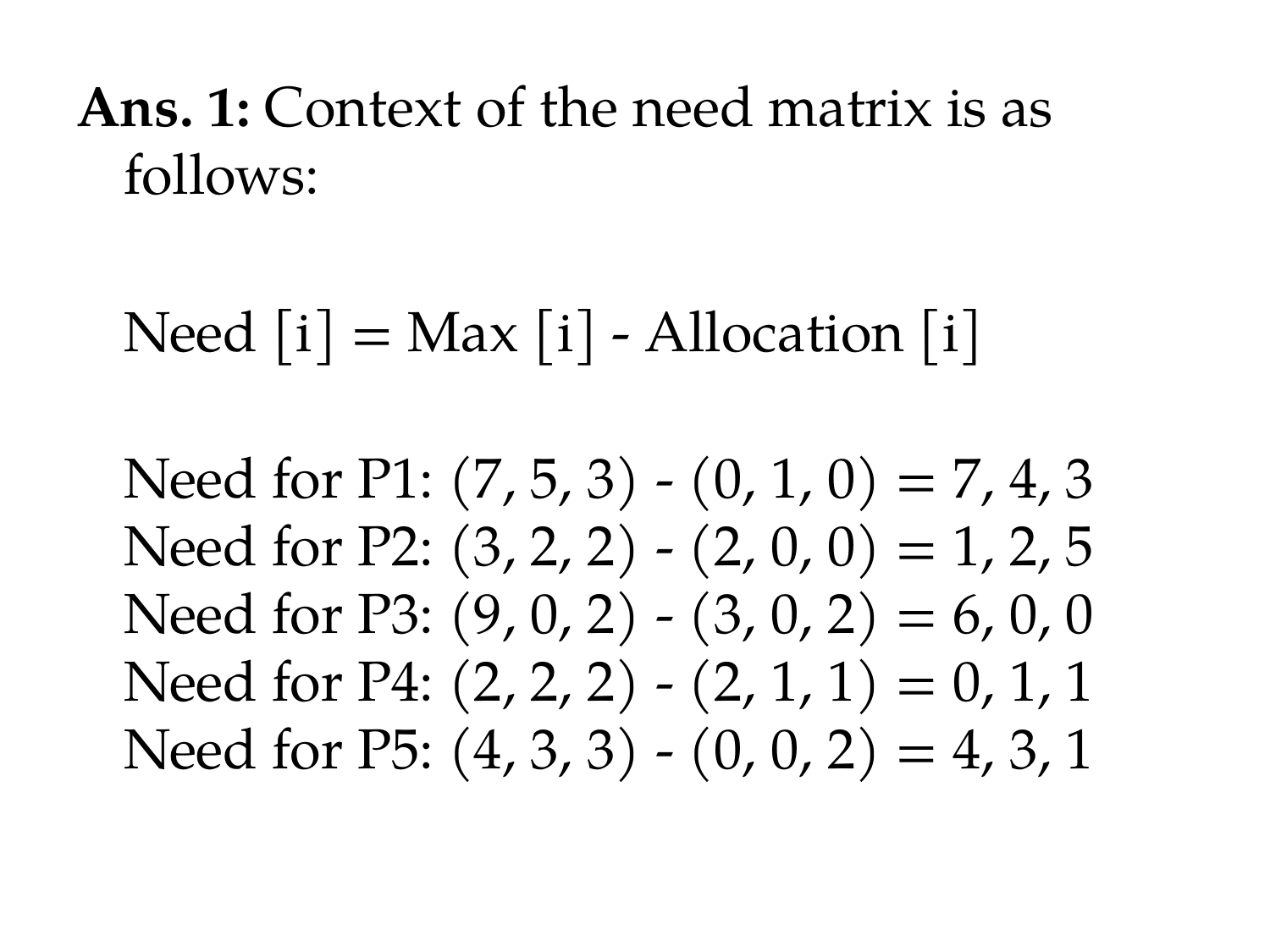

Ans. 1: Context of the need matrix is as follows:

	Need [i] = Max [i] - Allocation [i]
Need for P1: (7, 5, 3) - (0, 1, 0) = 7, 4, 3
Need for P2: (3, 2, 2) - (2, 0, 0) = 1, 2, 5
Need for P3: (9, 0, 2) - (3, 0, 2) = 6, 0, 0
Need for P4: (2, 2, 2) - (2, 1, 1) = 0, 1, 1
Need for P5: (4, 3, 3) - (0, 0, 2) = 4, 3, 1